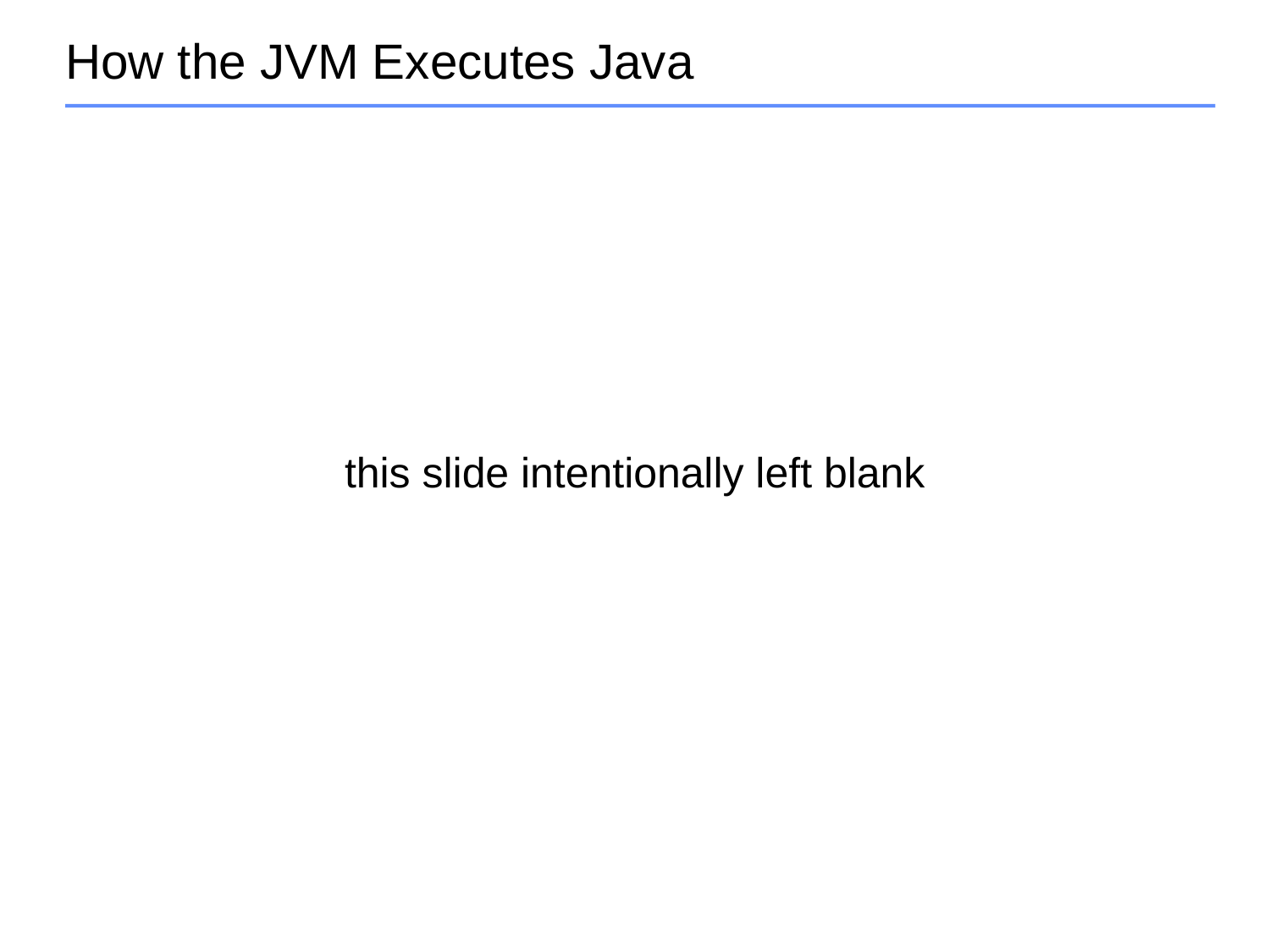

# How the JVM Executes Java

this slide intentionally left blank